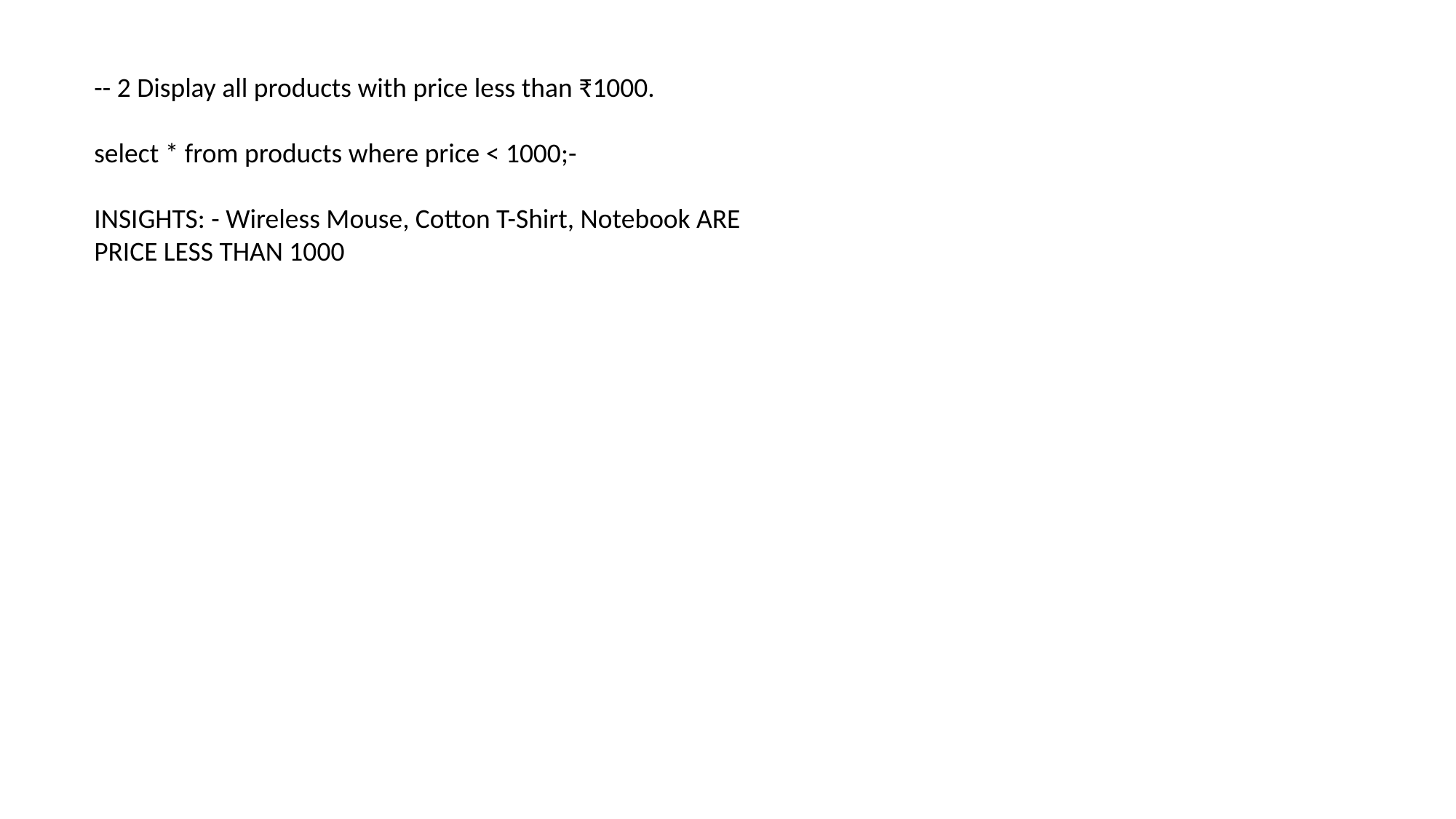

-- 2 Display all products with price less than ₹1000.

select * from products where price < 1000;-

INSIGHTS: - Wireless Mouse, Cotton T-Shirt, Notebook ARE PRICE LESS THAN 1000